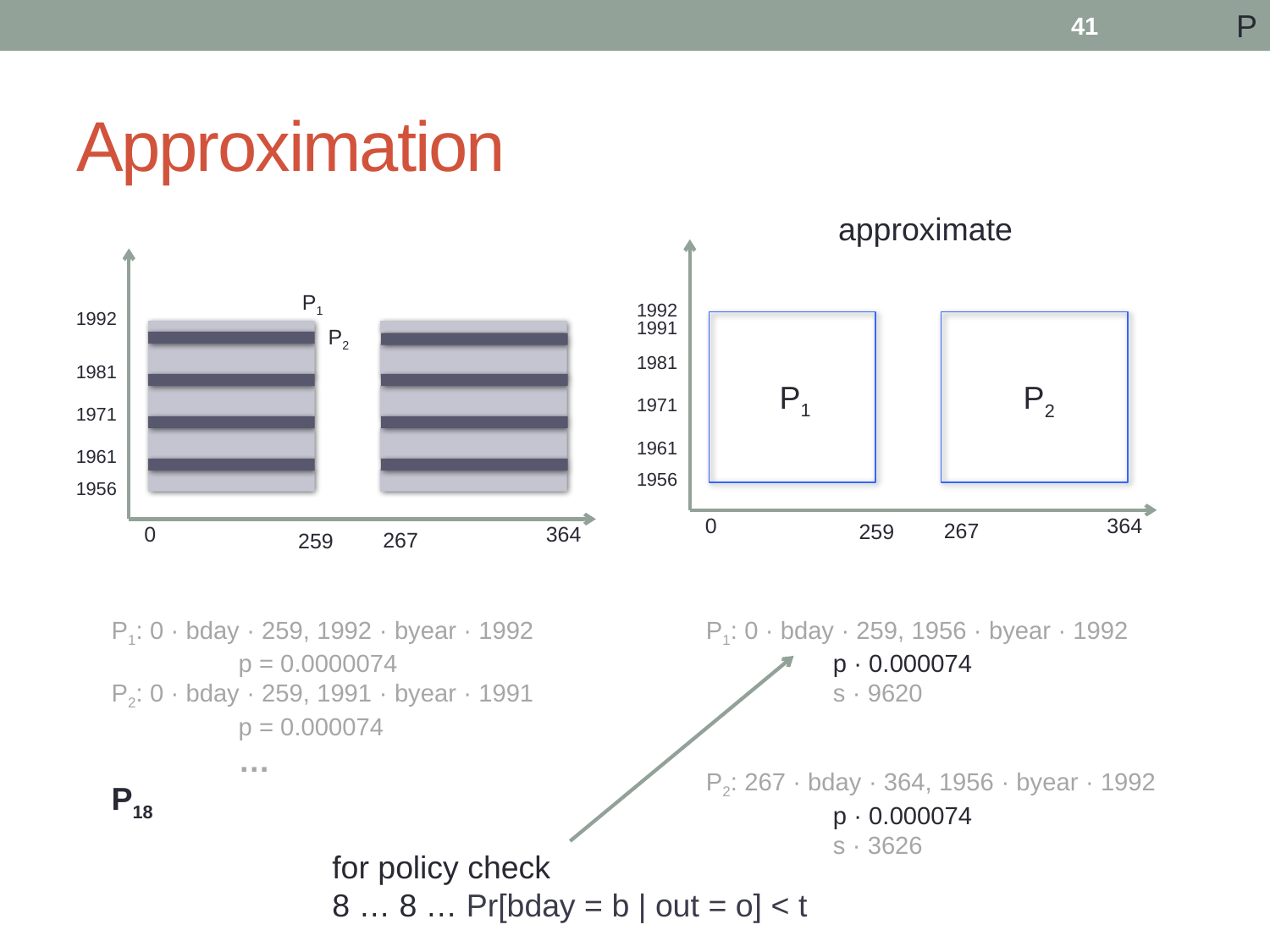

P
41
# Approximation
approximate
1992

1981
1971
1961
1956
0
364
267
259
1991
P1
P2
1992

1981

1971

1961

1956
0
364
267
259

P1
P2
P1: 0 · bday · 259, 1992 · byear · 1992
	p = 0.0000074
P2: 0 · bday · 259, 1991 · byear · 1991
	p = 0.000074
	…
P18
P1: 0 · bday · 259, 1956 · byear · 1992
	p · 0.000074
	s · 9620

P2: 267 · bday · 364, 1956 · byear · 1992
	p · 0.000074
	s · 3626
for policy check
8 … 8 … Pr[bday = b | out = o] < t